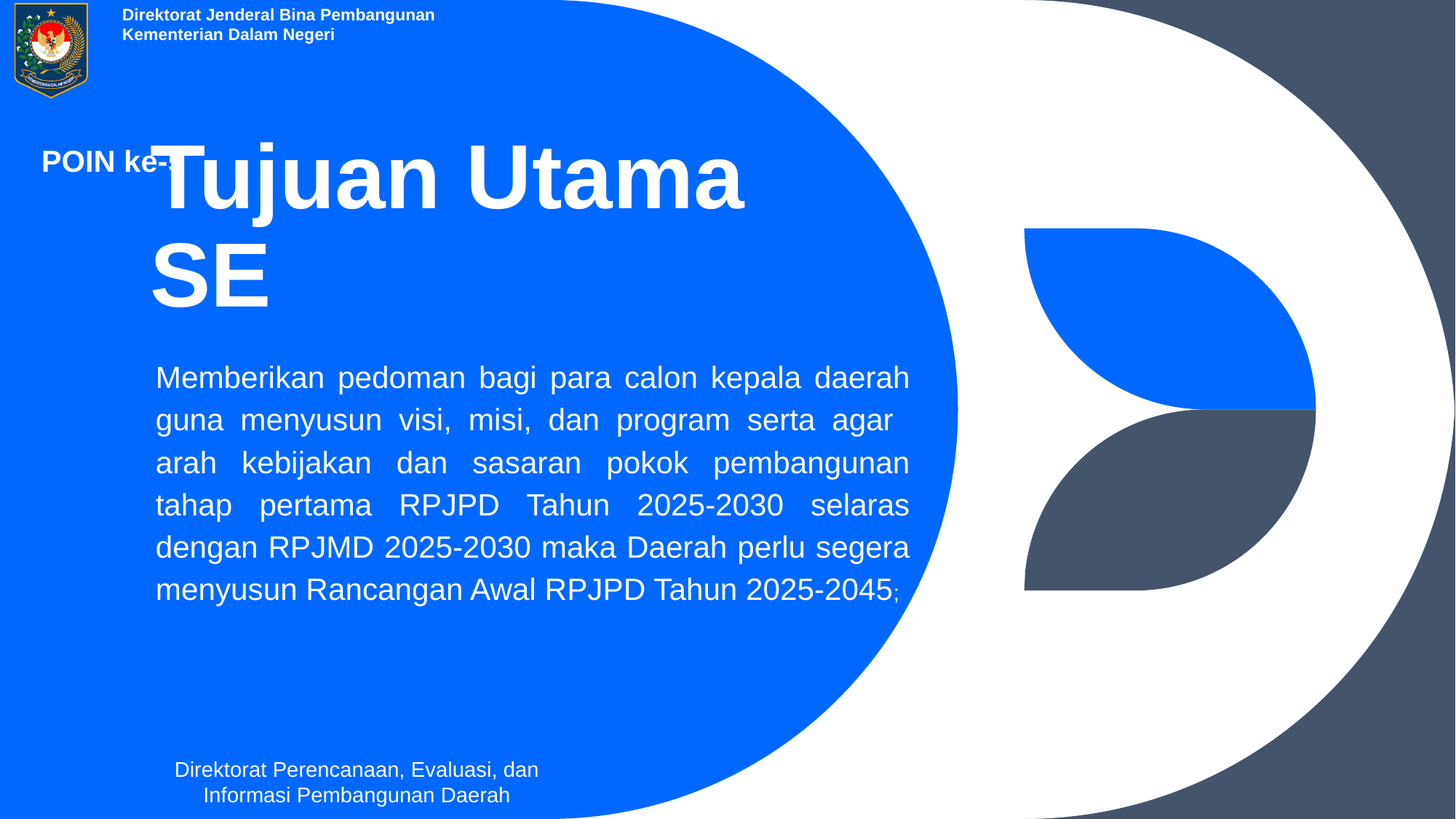

# Tujuan Utama SE
POIN ke-5
Memberikan pedoman bagi para calon kepala daerah guna menyusun visi, misi, dan program serta agar  arah kebijakan dan sasaran pokok pembangunan tahap pertama RPJPD Tahun 2025-2030 selaras dengan RPJMD 2025-2030 maka Daerah perlu segera menyusun Rancangan Awal RPJPD Tahun 2025-2045;
Direktorat Perencanaan, Evaluasi, dan Informasi Pembangunan Daerah